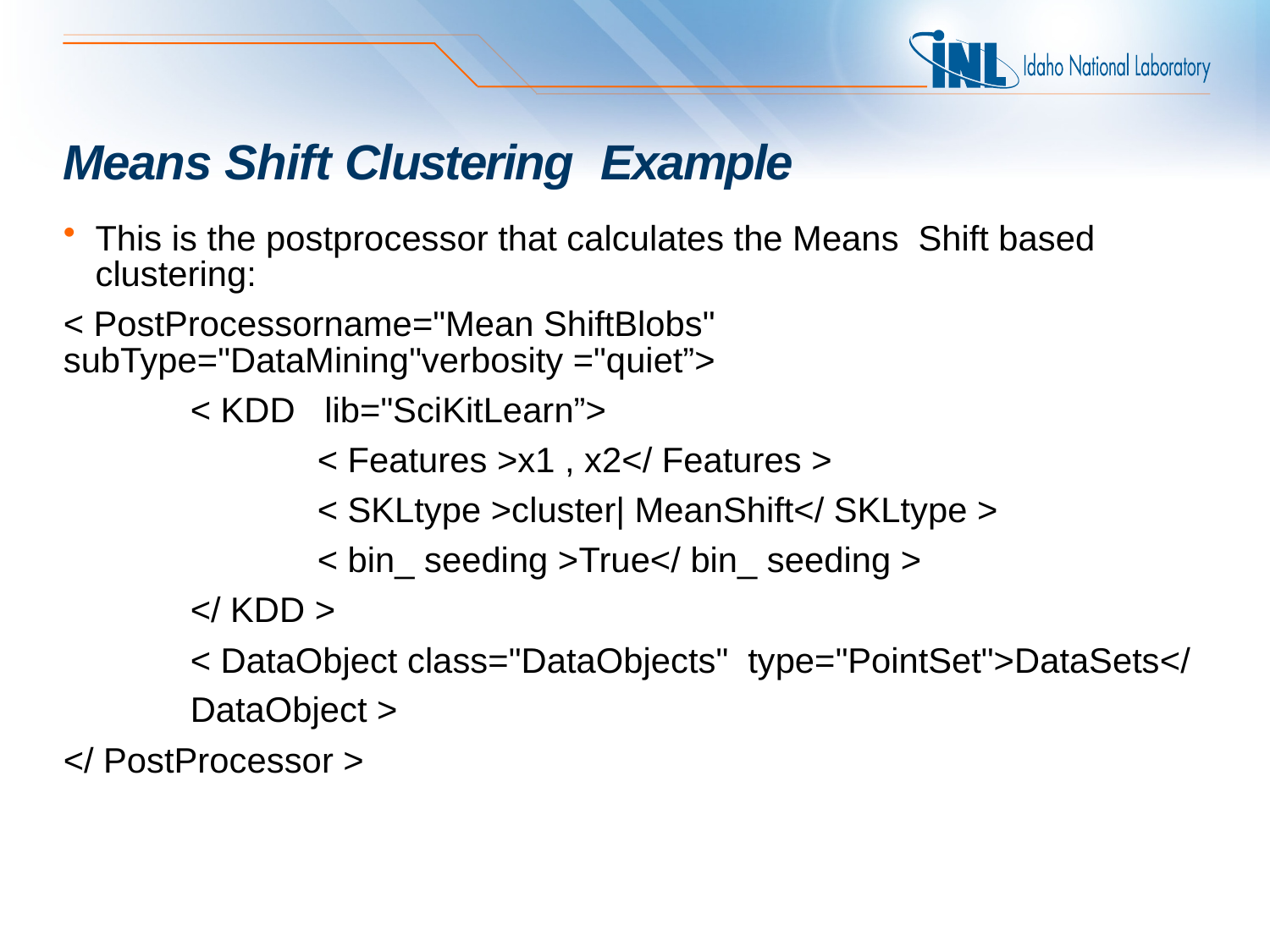

# Means Shift Clustering  Example
This is the postprocessor that calculates the Means  Shift based clustering:
< PostProcessorname="Mean ShiftBlobs"  subType="DataMining"verbosity ="quiet”>
	< KDD   lib="SciKitLearn”>
		< Features >x1 , x2</ Features >
		< SKLtype >cluster| MeanShift</ SKLtype >
		< bin_ seeding >True</ bin_ seeding >
	</ KDD >
	< DataObject class="DataObjects"  type="PointSet">DataSets</
	DataObject >
</ PostProcessor >